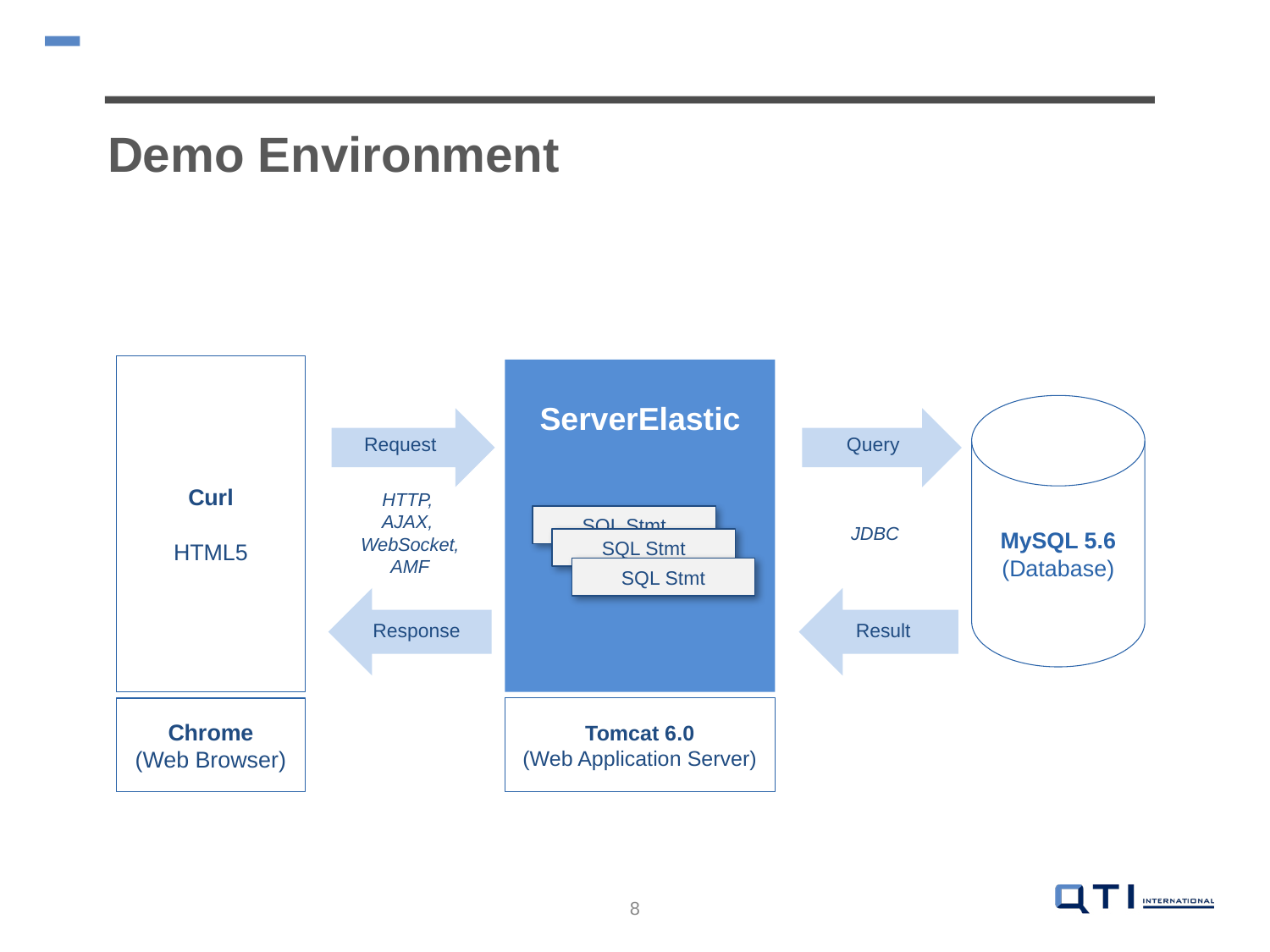

Demo Environment
Curl

HTML5

ServerElastic
MySQL 5.6
(Database)

Request
Query
JDBC
HTTP,
AJAX,
WebSocket,
AMF
SQL Stmt
SQL Stmt
SQL Stmt

Response
Result
Tomcat 6.0
(Web Application Server)
Chrome
(Web Browser)
8